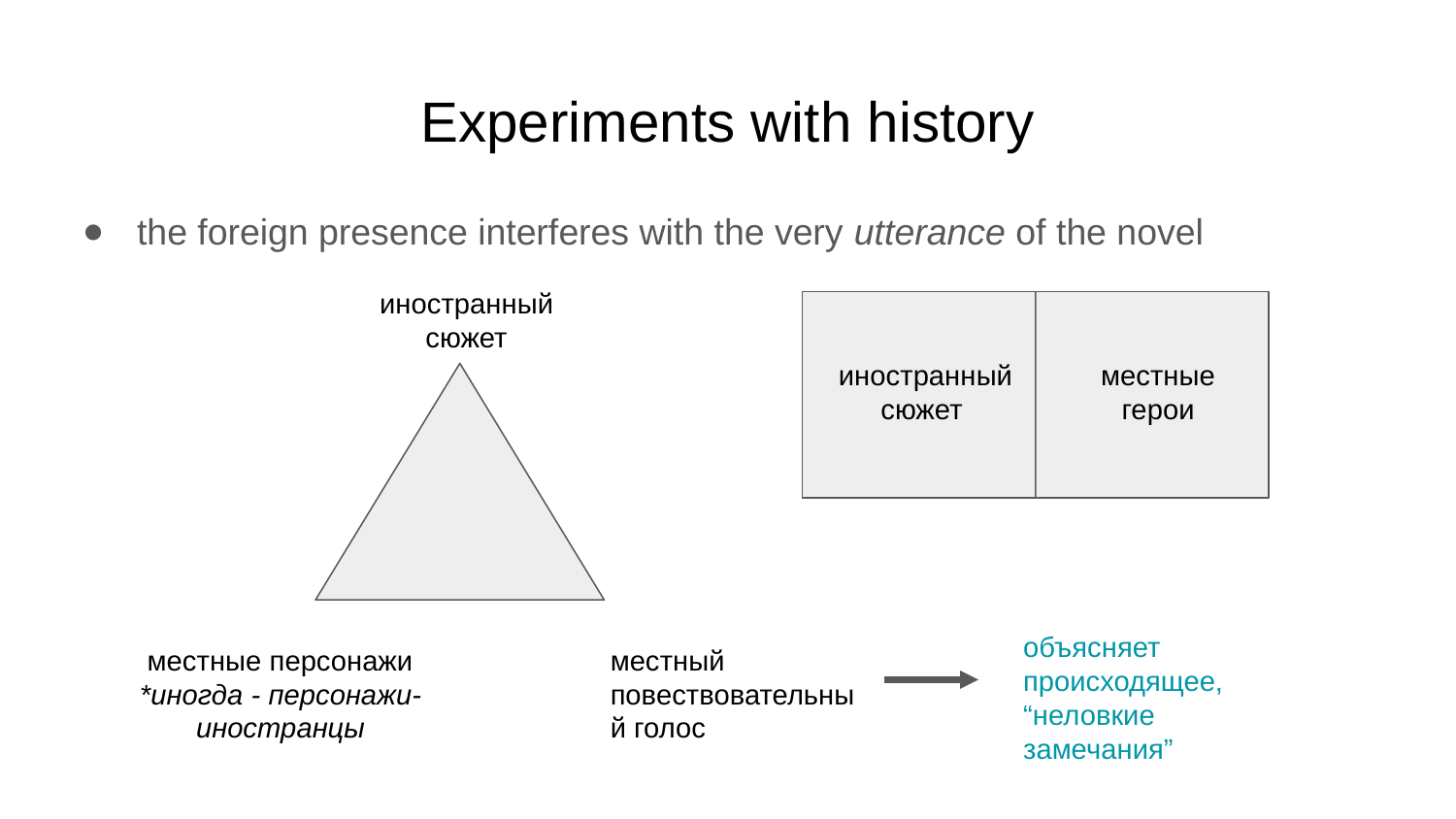

# Experiments with history
the foreign presence interferes with the very utterance of the novel
иностранный сюжет

иностранный сюжет
местные герои

объясняет происходящее, “неловкие замечания”
         местные персонажи
*иногда - персонажи-иностранцы
местный повествовательный голос